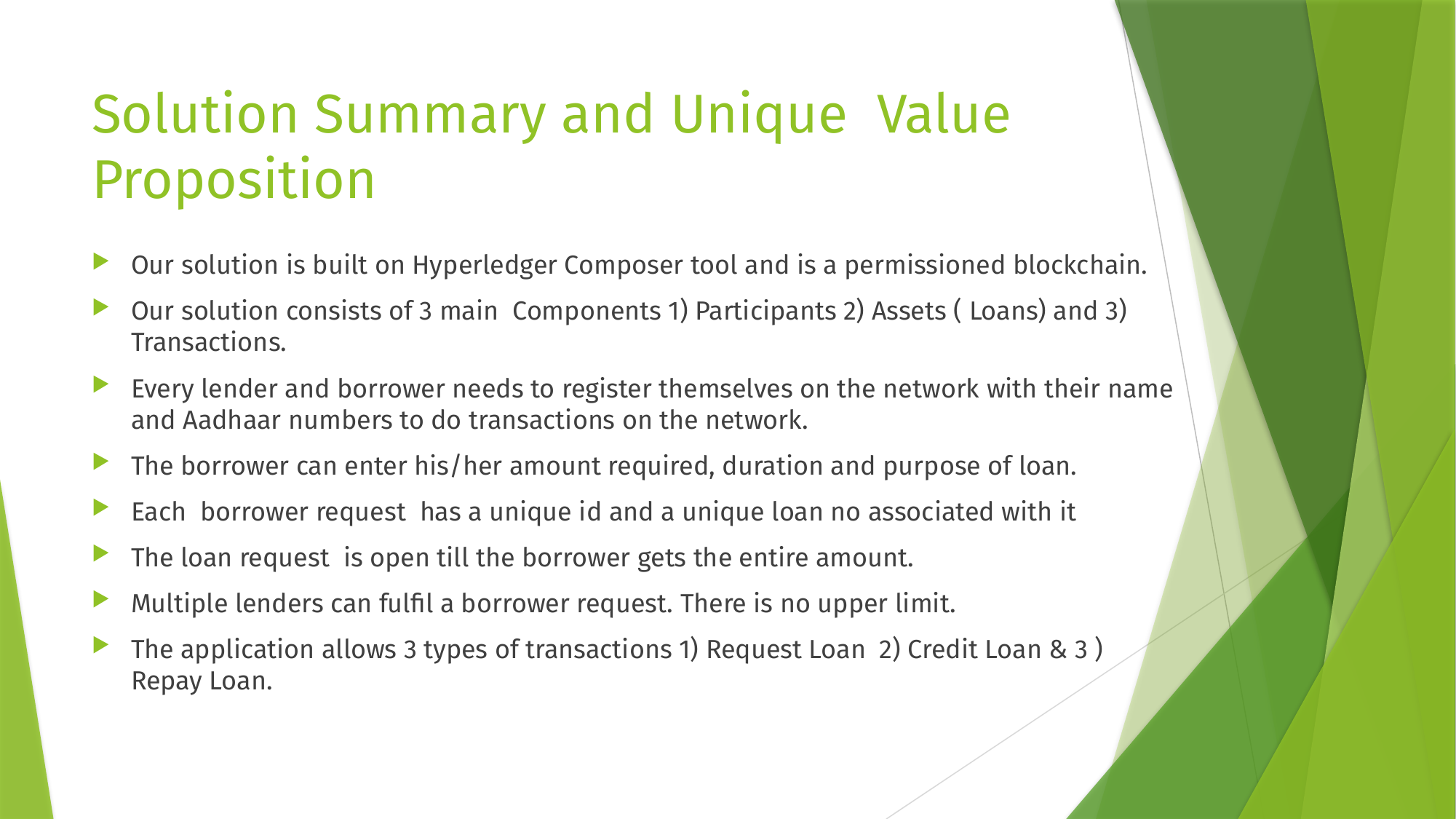

# Solution Summary and Unique  Value Proposition
Our solution is built on Hyperledger Composer tool and is a permissioned blockchain.
Our solution consists of 3 main  Components 1) Participants 2) Assets ( Loans) and 3) Transactions.
Every lender and borrower needs to register themselves on the network with their name and Aadhaar numbers to do transactions on the network.
The borrower can enter his/her amount required, duration and purpose of loan.
Each  borrower request  has a unique id and a unique loan no associated with it
The loan request  is open till the borrower gets the entire amount.
Multiple lenders can fulfil a borrower request. There is no upper limit.
The application allows 3 types of transactions 1) Request Loan  2) Credit Loan & 3 ) Repay Loan.